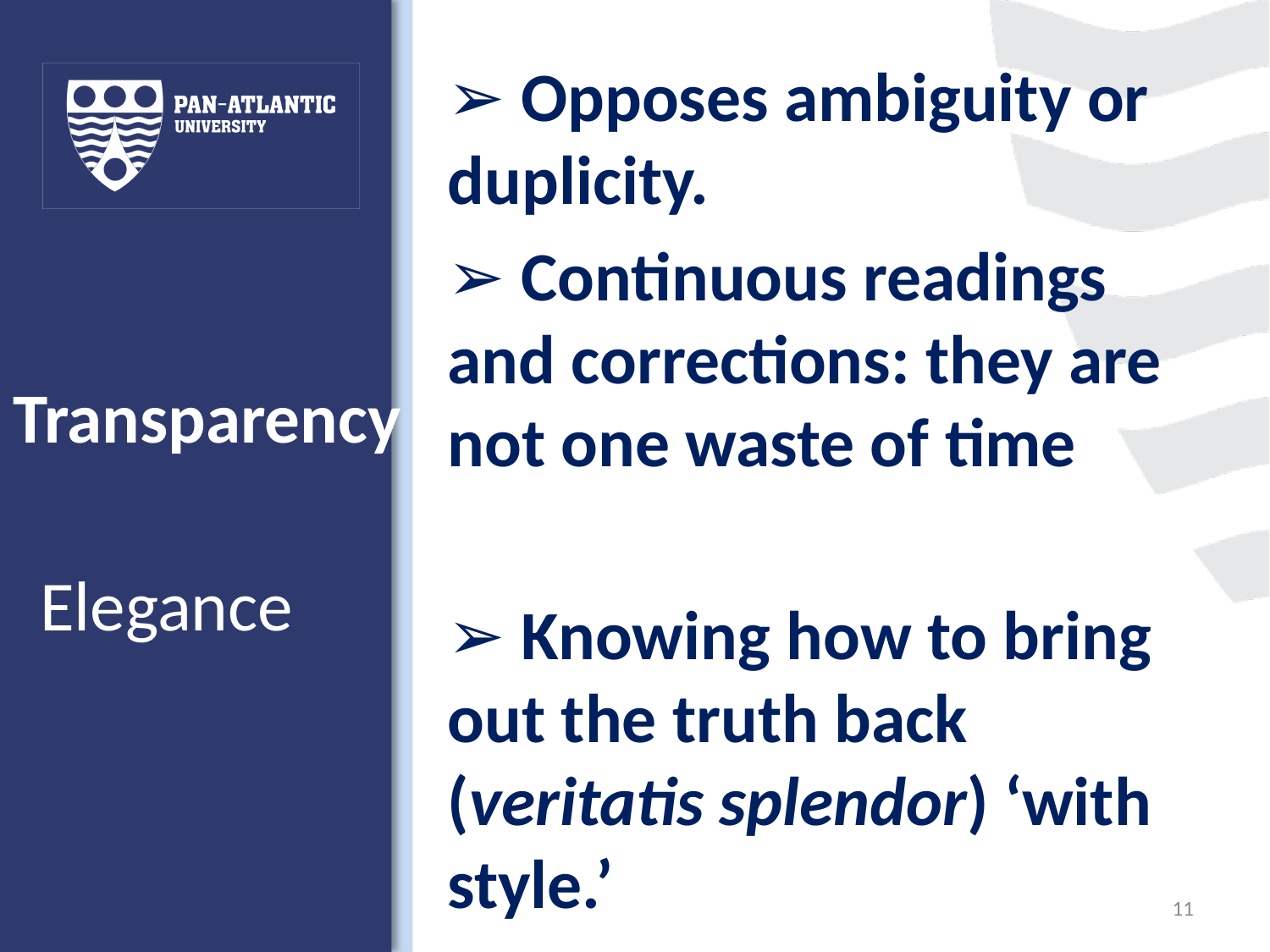

➢ Opposes ambiguity or duplicity.
➢ Continuous readings and corrections: they are not one waste of time

➢ Knowing how to bring out the truth back (veritatis splendor) ‘with style.’

Transparency

Elegance
11